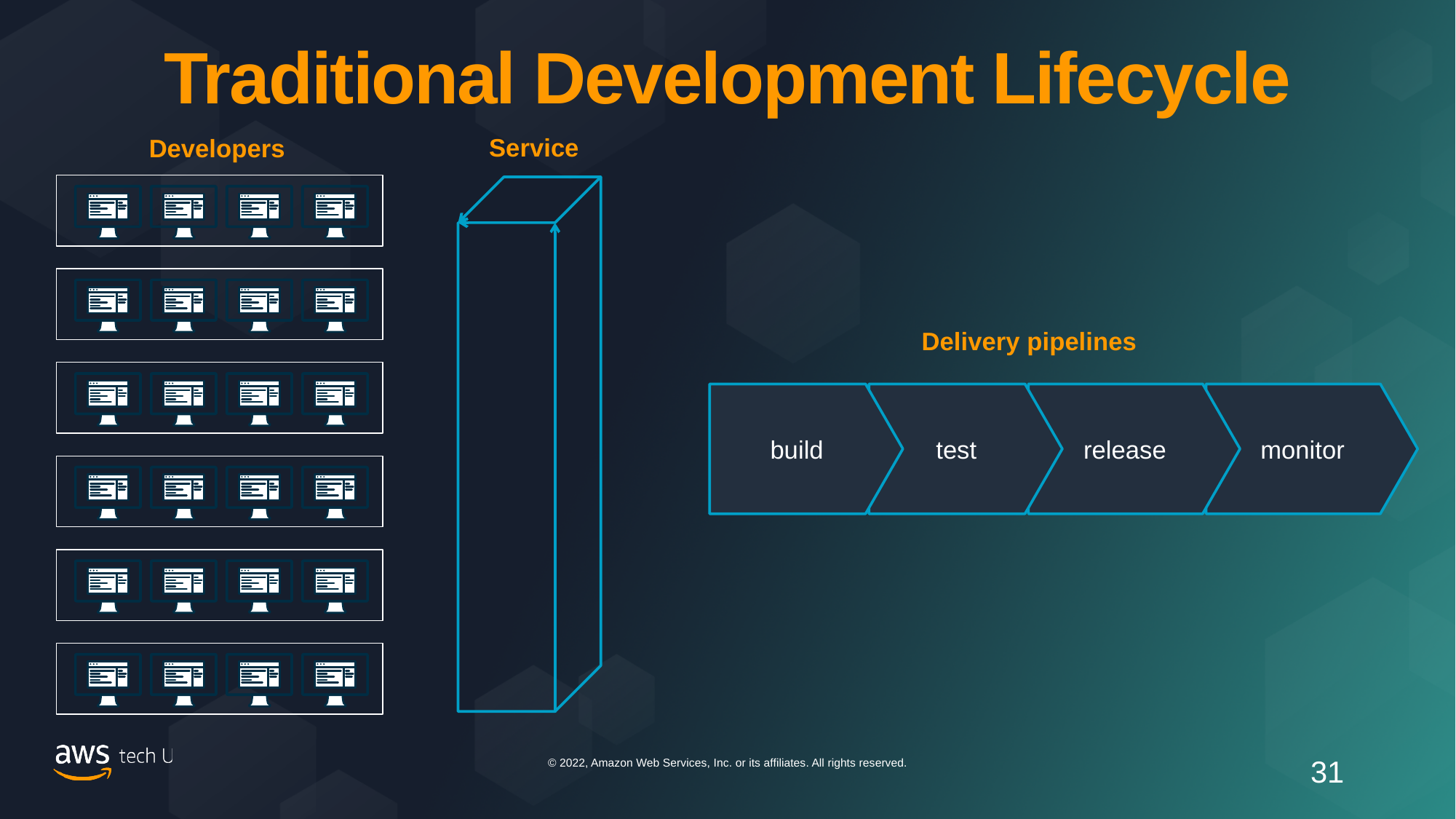

Traditional Development Lifecycle
Service
Developers

Delivery pipelines

build
test
release
monitor

31